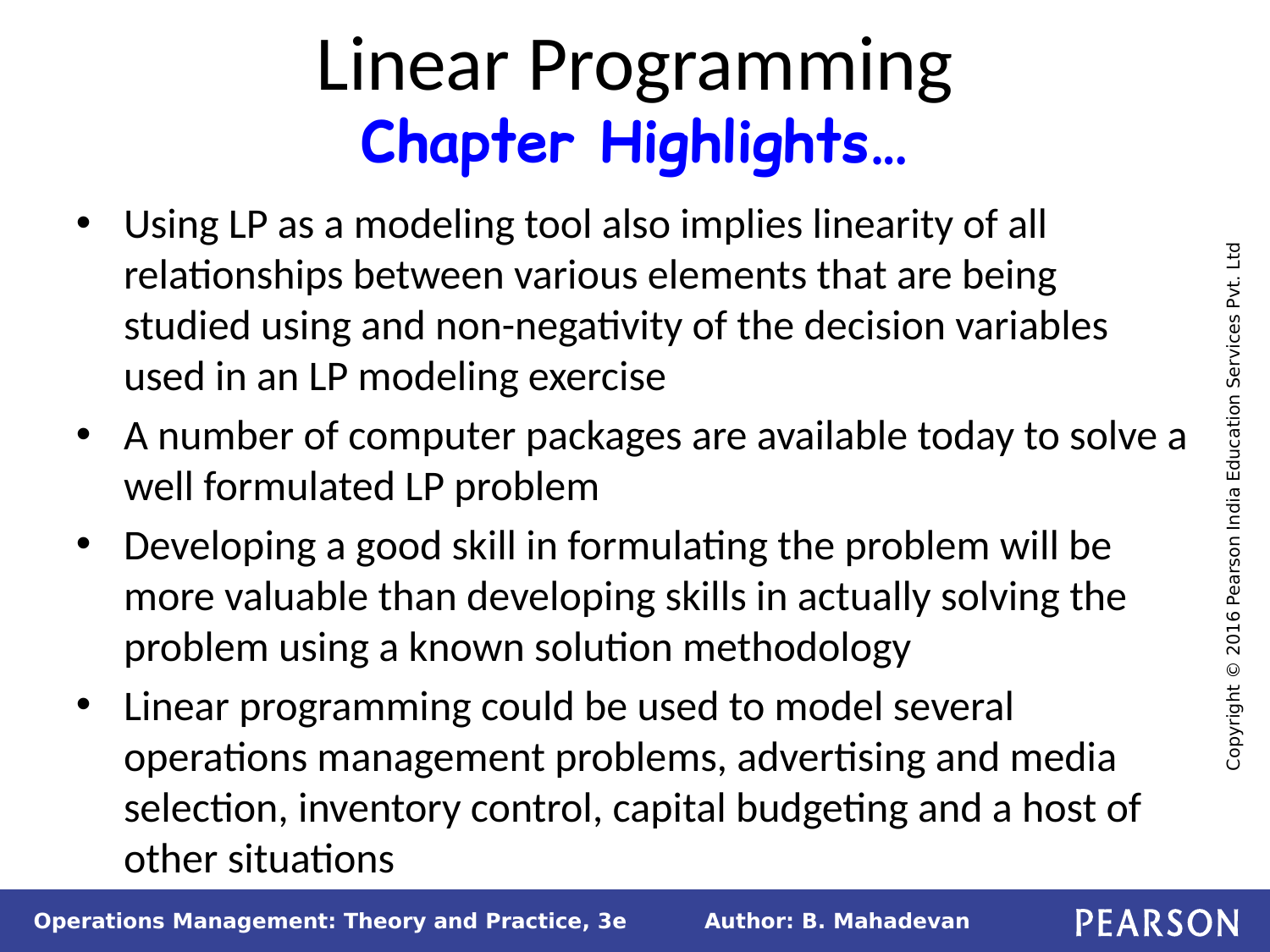

# Linear Programming Chapter Highlights…
Using LP as a modeling tool also implies linearity of all relationships between various elements that are being studied using and non-negativity of the decision variables used in an LP modeling exercise
A number of computer packages are available today to solve a well formulated LP problem
Developing a good skill in formulating the problem will be more valuable than developing skills in actually solving the problem using a known solution methodology
Linear programming could be used to model several operations management problems, advertising and media selection, inventory control, capital budgeting and a host of other situations